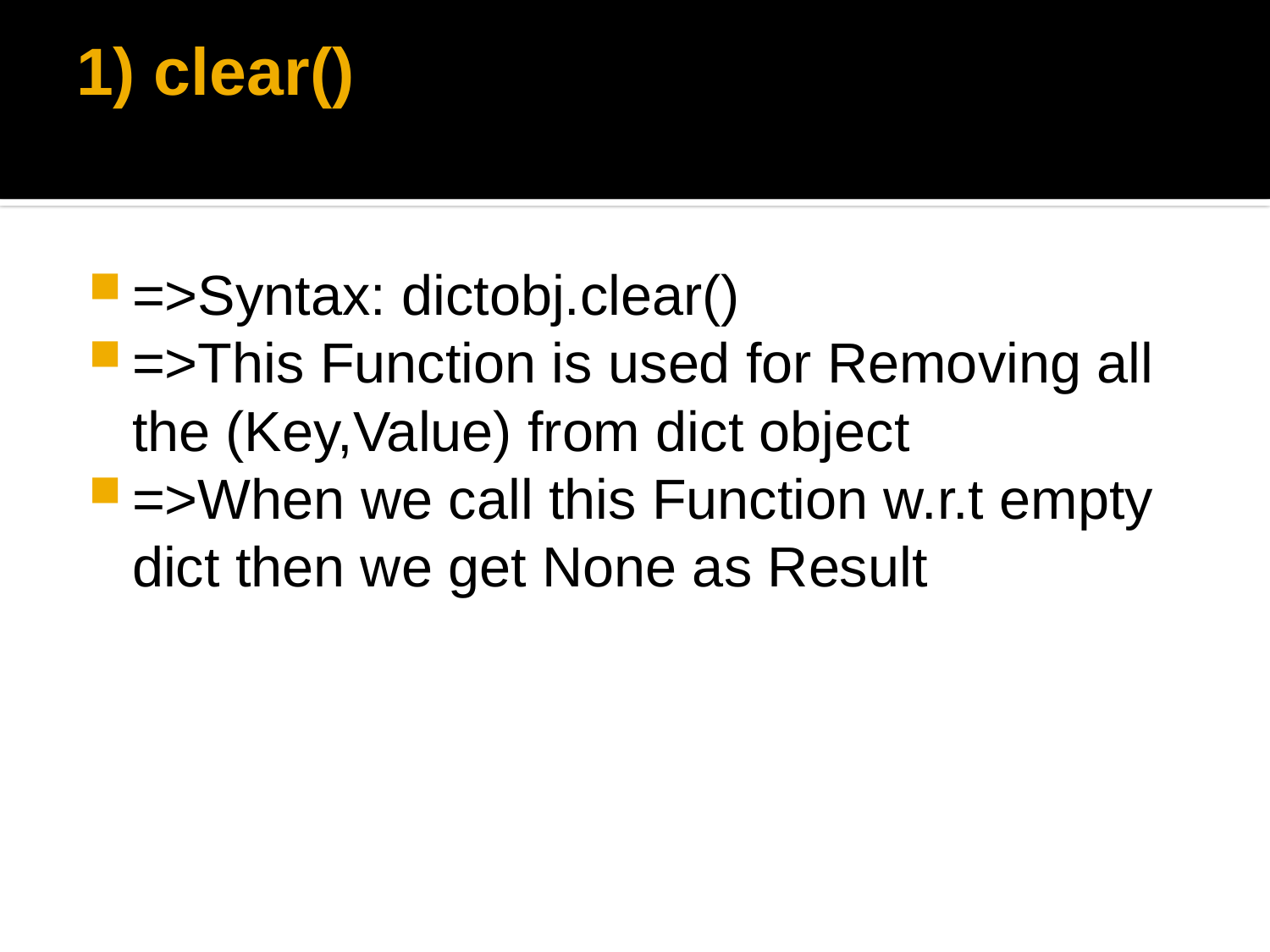

# 1) clear()
=>Syntax: dictobj.clear()
=>This Function is used for Removing all the (Key,Value) from dict object
=>When we call this Function w.r.t empty dict then we get None as Result